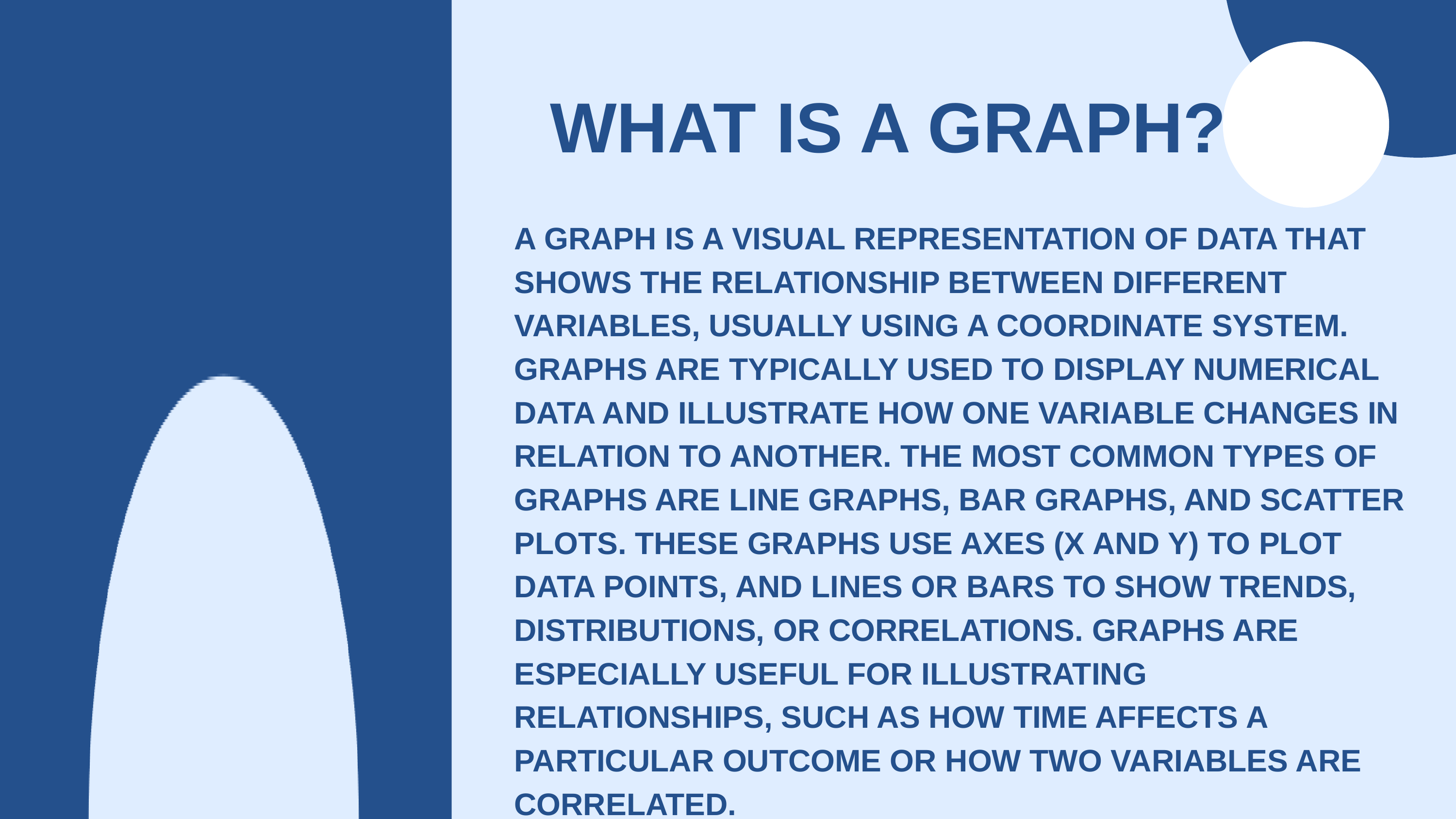

WHAT IS A GRAPH?

A GRAPH IS A VISUAL REPRESENTATION OF DATA THAT SHOWS THE RELATIONSHIP BETWEEN DIFFERENT VARIABLES, USUALLY USING A COORDINATE SYSTEM. GRAPHS ARE TYPICALLY USED TO DISPLAY NUMERICAL DATA AND ILLUSTRATE HOW ONE VARIABLE CHANGES IN RELATION TO ANOTHER. THE MOST COMMON TYPES OF GRAPHS ARE LINE GRAPHS, BAR GRAPHS, AND SCATTER PLOTS. THESE GRAPHS USE AXES (X AND Y) TO PLOT DATA POINTS, AND LINES OR BARS TO SHOW TRENDS, DISTRIBUTIONS, OR CORRELATIONS. GRAPHS ARE ESPECIALLY USEFUL FOR ILLUSTRATING RELATIONSHIPS, SUCH AS HOW TIME AFFECTS A PARTICULAR OUTCOME OR HOW TWO VARIABLES ARE CORRELATED.